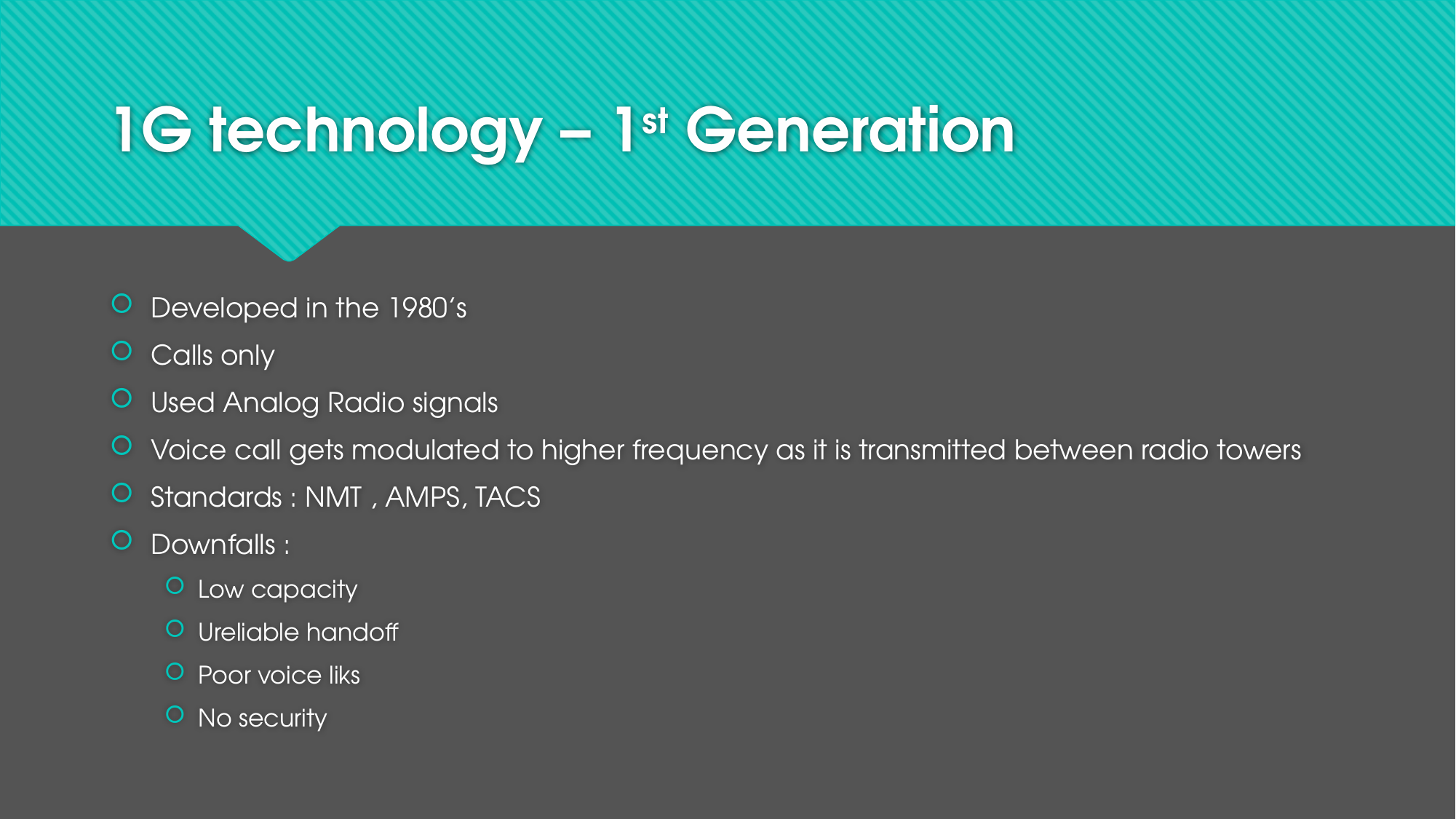

# 1G technology – 1st Generation
Developed in the 1980’s
Calls only
Used Analog Radio signals
Voice call gets modulated to higher frequency as it is transmitted between radio towers
Standards : NMT , AMPS, TACS
Downfalls :
Low capacity
Ureliable handoff
Poor voice liks
No security